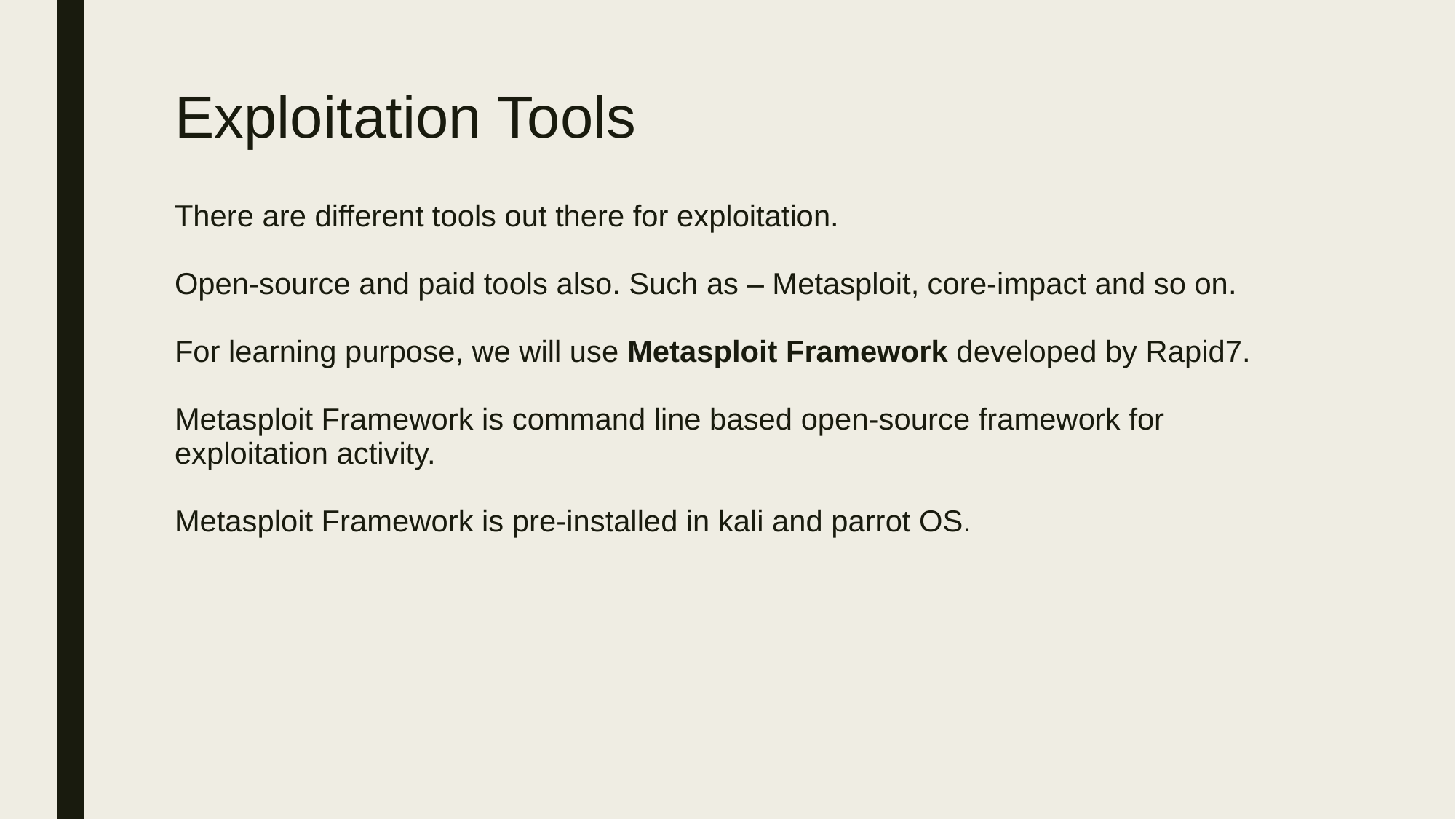

# Exploitation Tools
There are different tools out there for exploitation.
Open-source and paid tools also. Such as – Metasploit, core-impact and so on.
For learning purpose, we will use Metasploit Framework developed by Rapid7.
Metasploit Framework is command line based open-source framework for exploitation activity.
Metasploit Framework is pre-installed in kali and parrot OS.